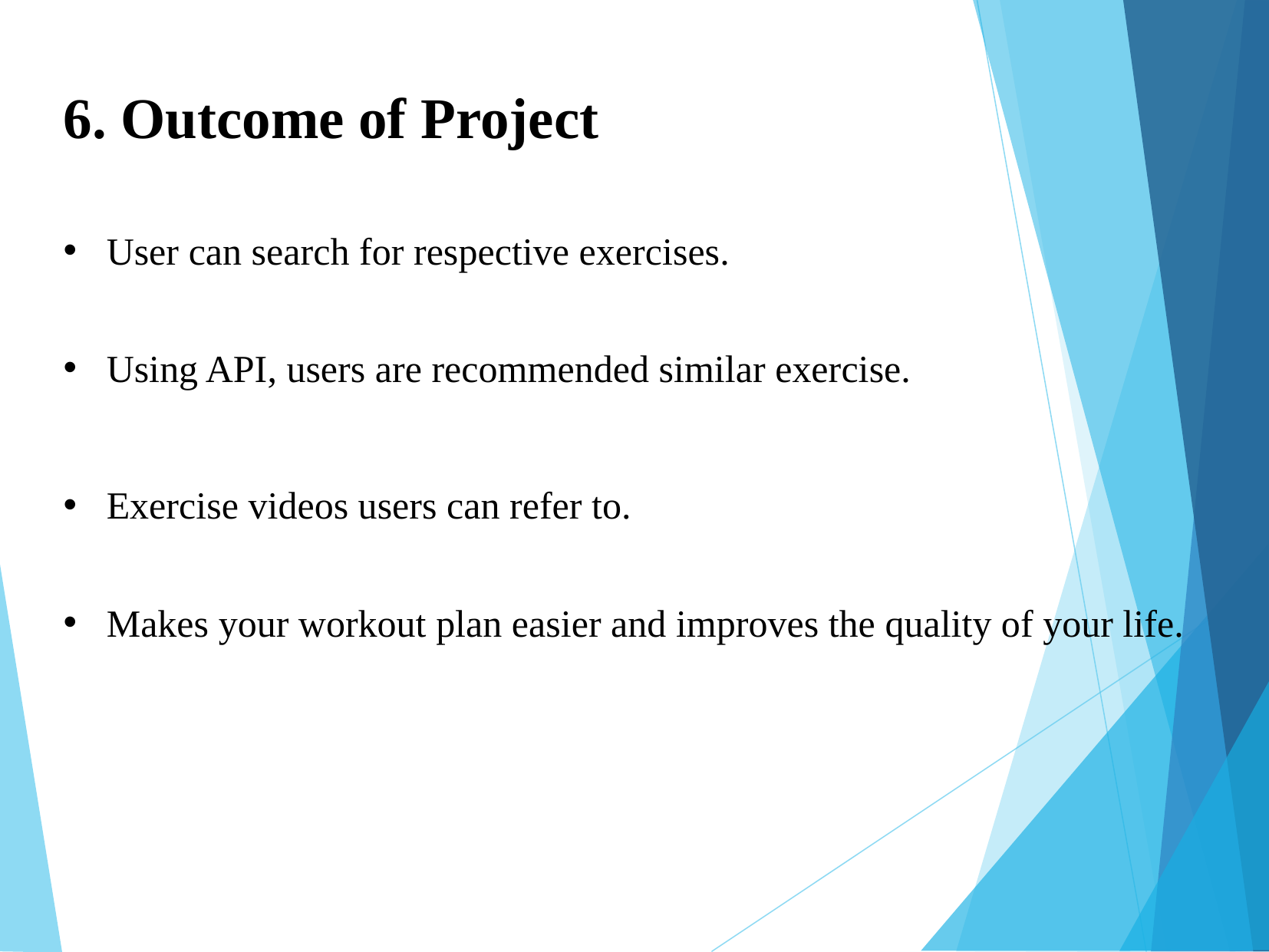

6. Outcome of Project
User can search for respective exercises.

Using API, users are recommended similar exercise.

Exercise videos users can refer to.

Makes your workout plan easier and improves the quality of your life.